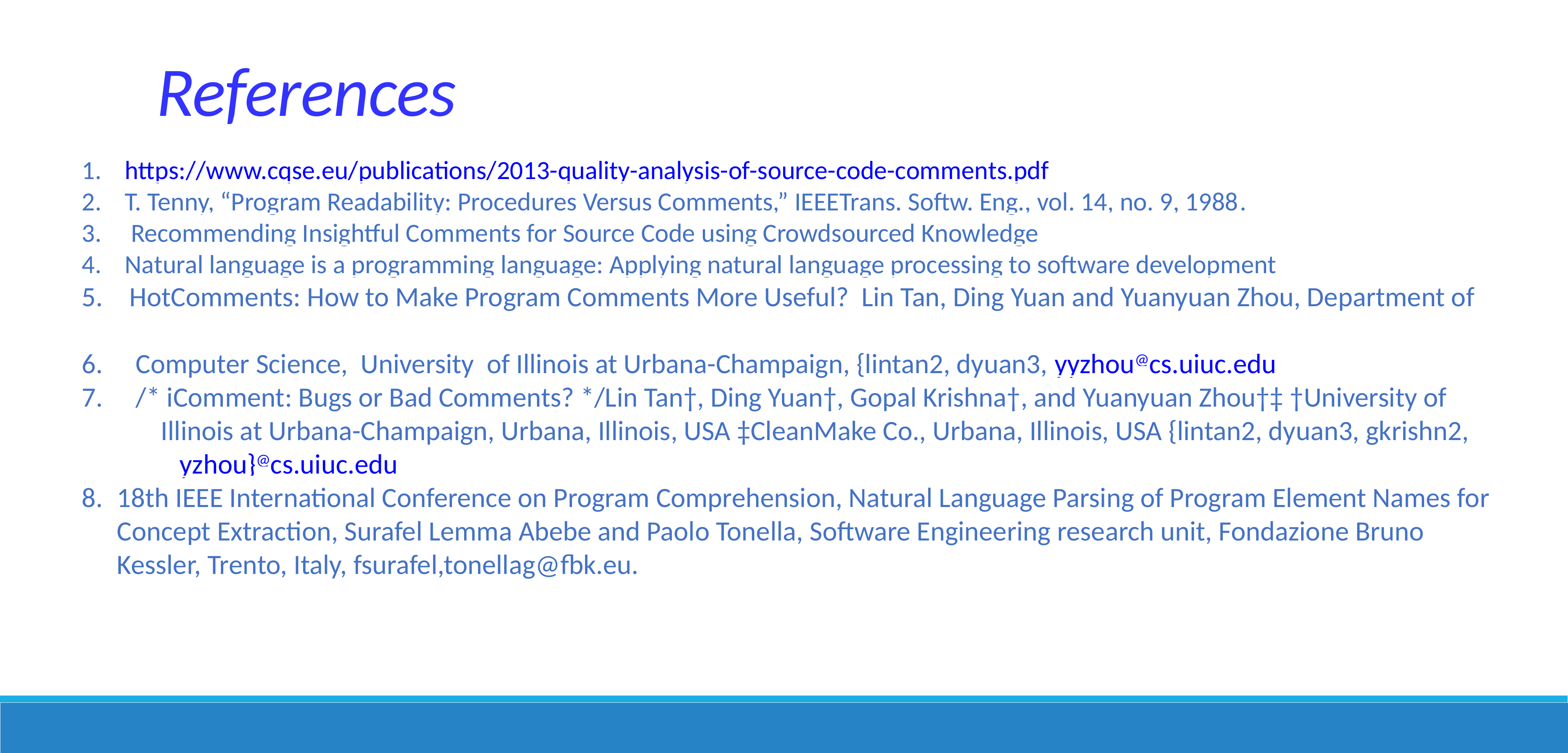

References
https://www.cqse.eu/publications/2013-quality-analysis-of-source-code-comments.pdf
T. Tenny, “Program Readability: Procedures Versus Comments,” IEEETrans. Softw. Eng., vol. 14, no. 9, 1988.
 Recommending Insightful Comments for Source Code using Crowdsourced Knowledge
Natural language is a programming language: Applying natural language processing to software development
  HotComments: How to Make Program Comments More Useful?  Lin Tan, Ding Yuan and Yuanyuan Zhou, Department of
   Computer Science,  University  of Illinois at Urbana-Champaign, {lintan2, dyuan3, yyzhou@cs.uiuc.edu
   /* iComment: Bugs or Bad Comments? */Lin Tan†, Ding Yuan†, Gopal Krishna†, and Yuanyuan Zhou†‡ †University of               Illinois at Urbana-Champaign, Urbana, Illinois, USA ‡CleanMake Co., Urbana, Illinois, USA {lintan2, dyuan3, gkrishn2, 	yzhou}@cs.uiuc.edu
18th IEEE International Conference on Program Comprehension, Natural Language Parsing of Program Element Names for Concept Extraction, Surafel Lemma Abebe and Paolo Tonella, Software Engineering research unit, Fondazione Bruno Kessler, Trento, Italy, fsurafel,tonellag@fbk.eu.